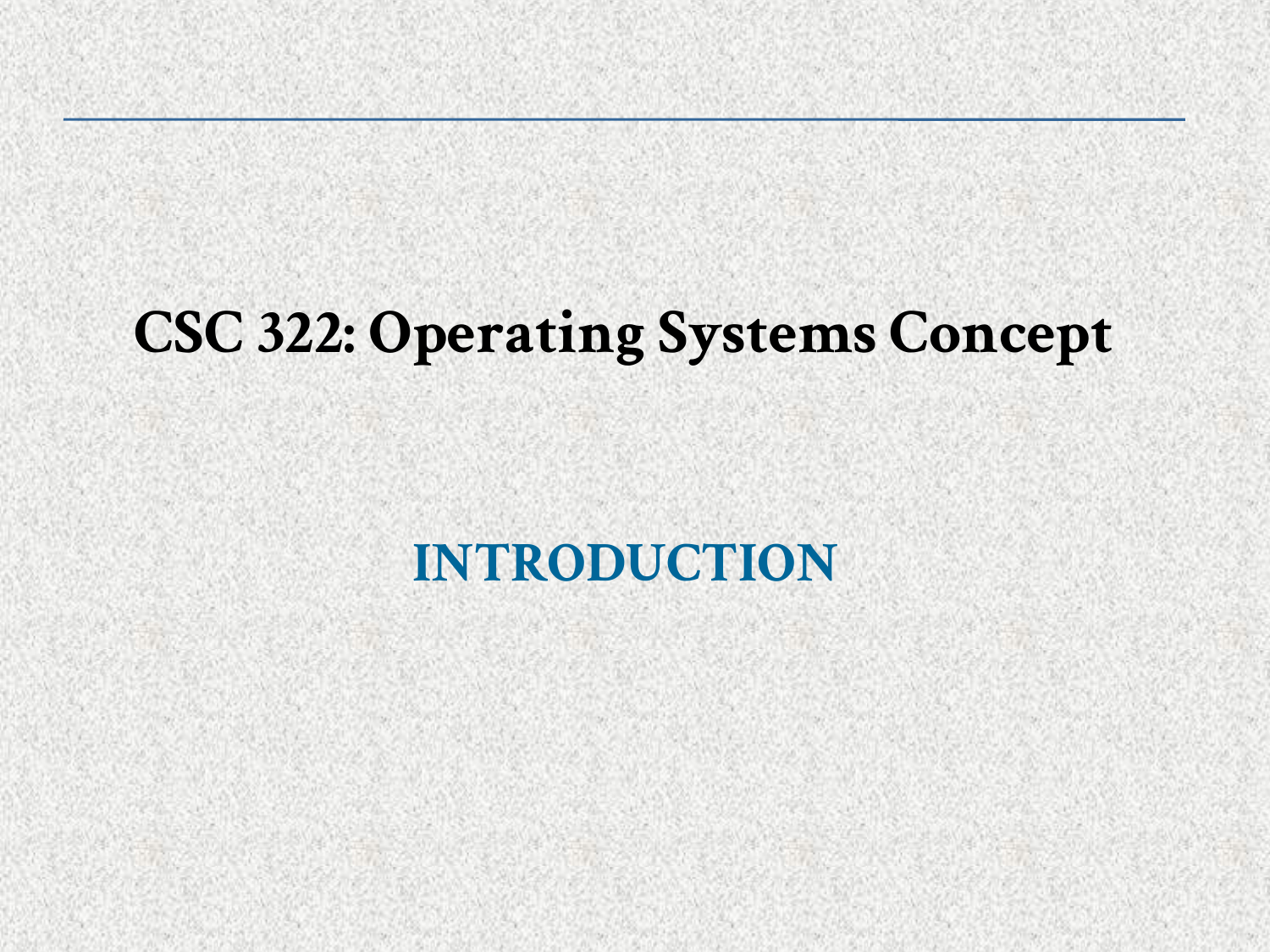

CSC 322: Operating Systems Concept
# Introduction